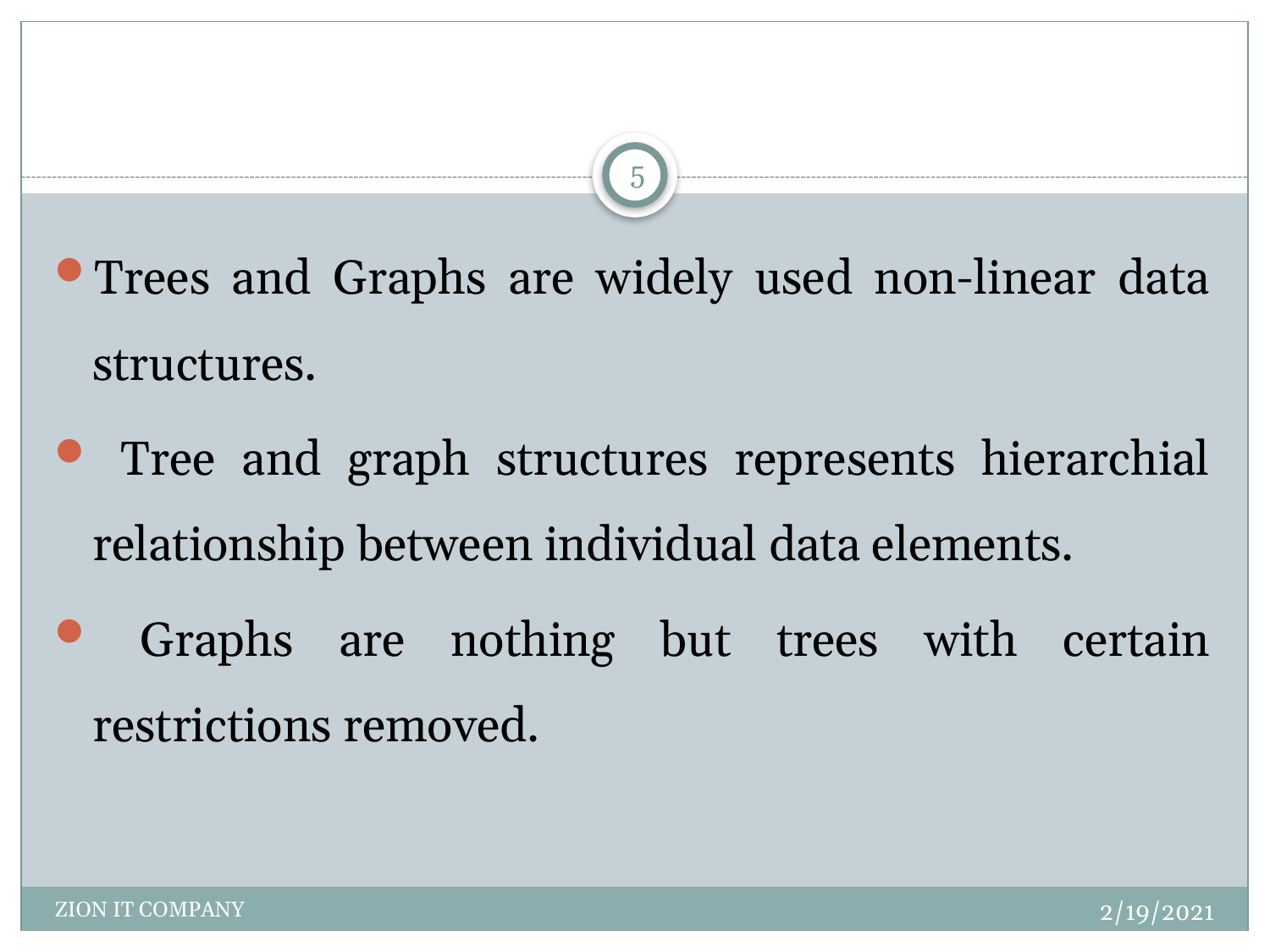

#
5
Trees and Graphs are widely used non-linear data structures.
 Tree and graph structures represents hierarchial relationship between individual data elements.
 Graphs are nothing but trees with certain restrictions removed.
2/19/2021
ZION IT COMPANY